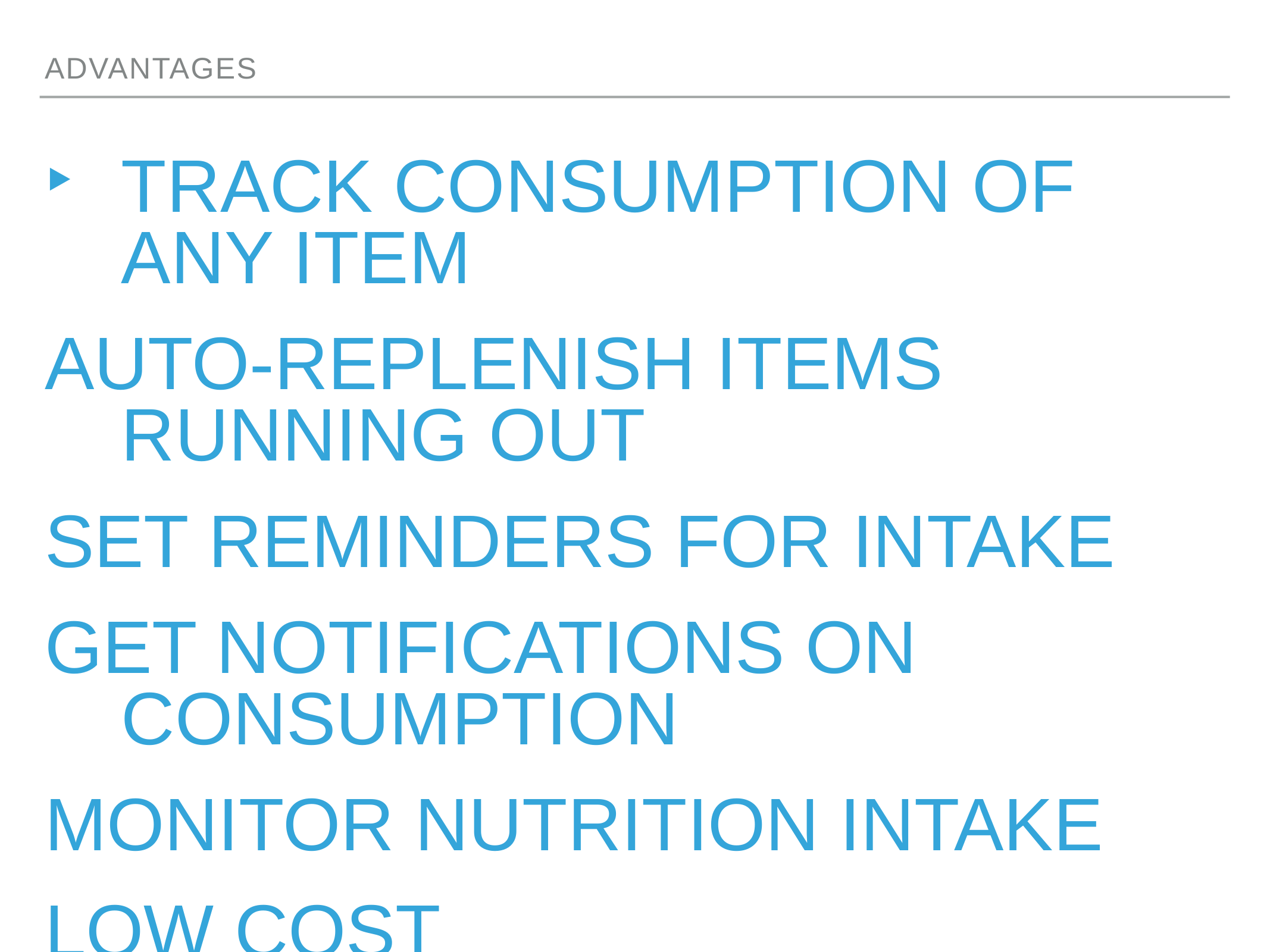

Advantages
# Track consumption of any item
Auto-replenish items running out
Set reminders for intake
Get notifications on consumption
Monitor nutrition intake
LOW COST